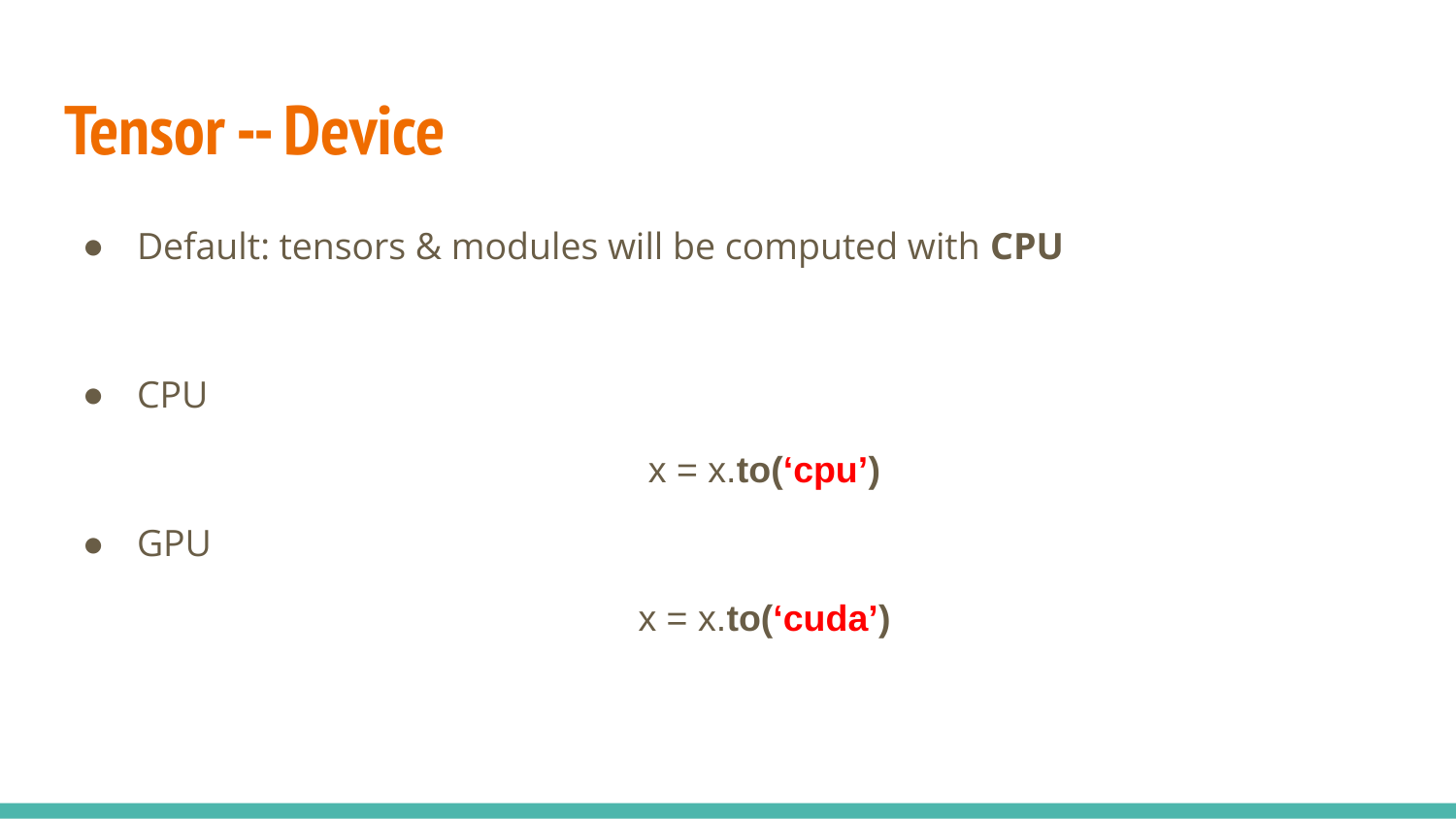

# Tensor -- Device
Default: tensors & modules will be computed with CPU

CPU
x = x.to(‘cpu’)
GPU
x = x.to(‘cuda’)